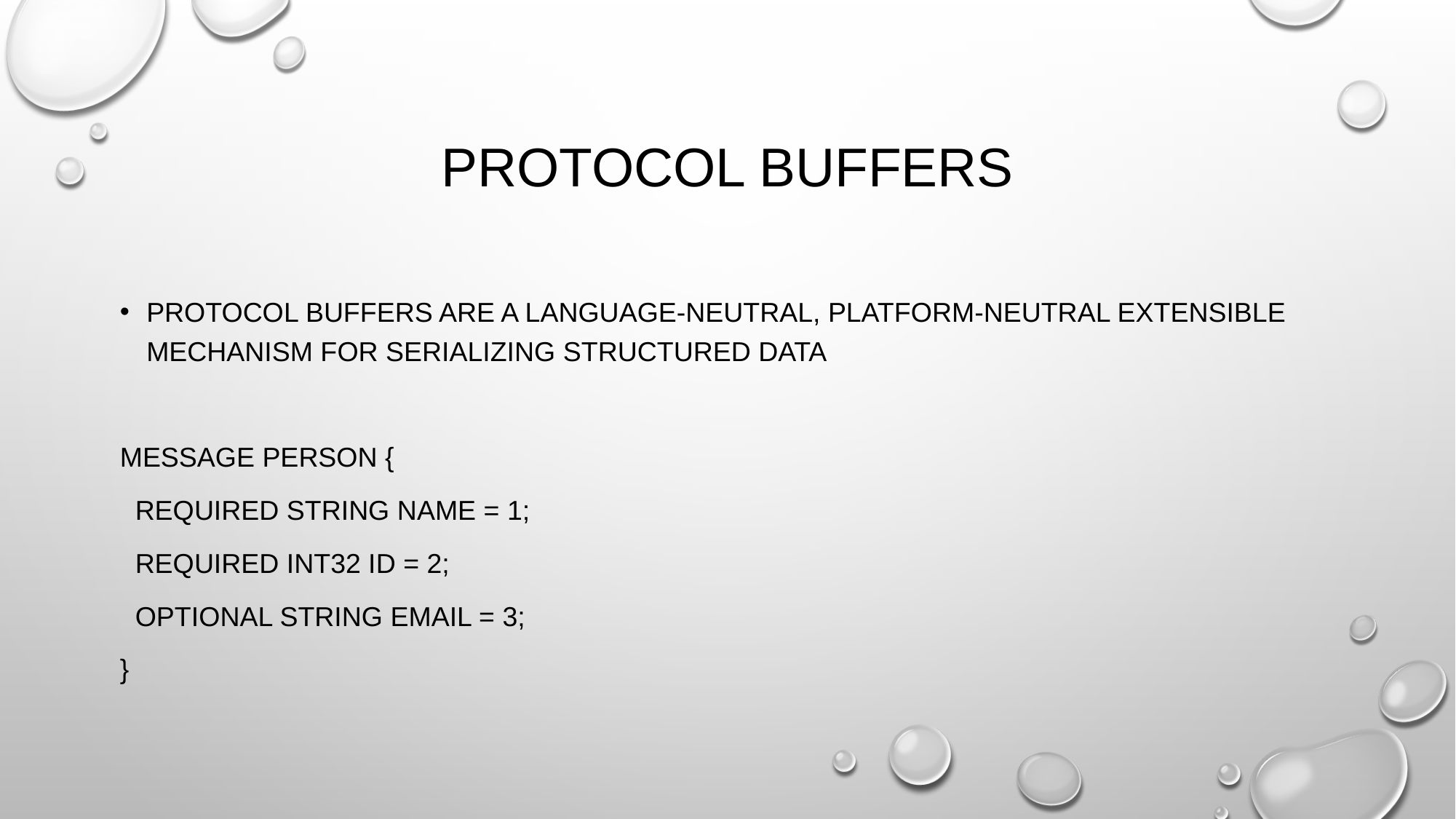

# Protocol buffers
Protocol buffers are a language-neutral, platform-neutral extensible mechanism for serializing structured data

message Person {
  required string name = 1;
  required int32 id = 2;
  optional string email = 3;
}